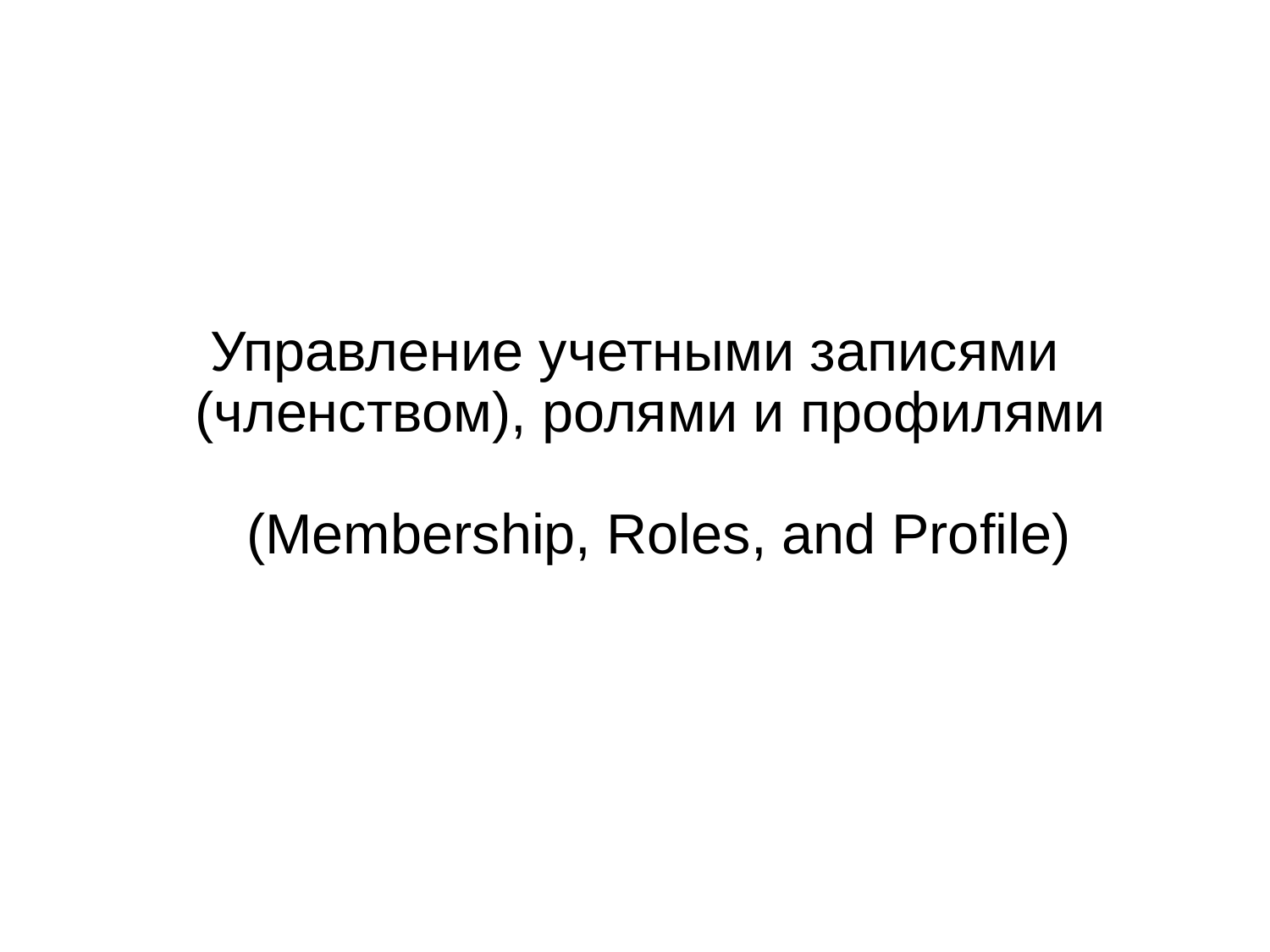

Управление учетными записями (членством), ролями и профилями
(Membership, Roles, and Profile)